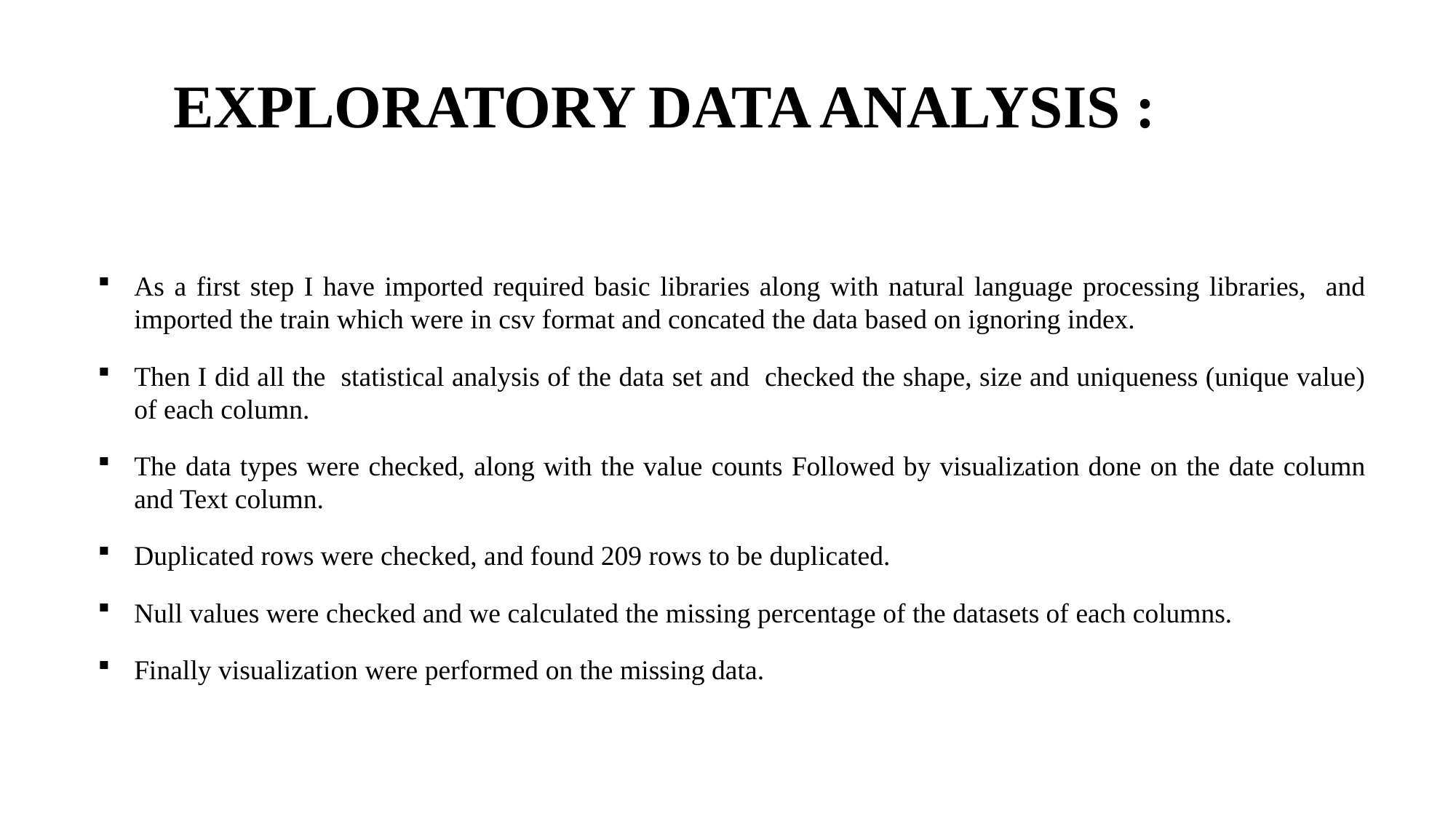

# EXPLORATORY DATA ANALYSIS :
As a first step I have imported required basic libraries along with natural language processing libraries,  and imported the train which were in csv format and concated the data based on ignoring index.
Then I did all the  statistical analysis of the data set and  checked the shape, size and uniqueness (unique value) of each column.
The data types were checked, along with the value counts Followed by visualization done on the date column and Text column.
Duplicated rows were checked, and found 209 rows to be duplicated.
Null values were checked and we calculated the missing percentage of the datasets of each columns.
Finally visualization were performed on the missing data.